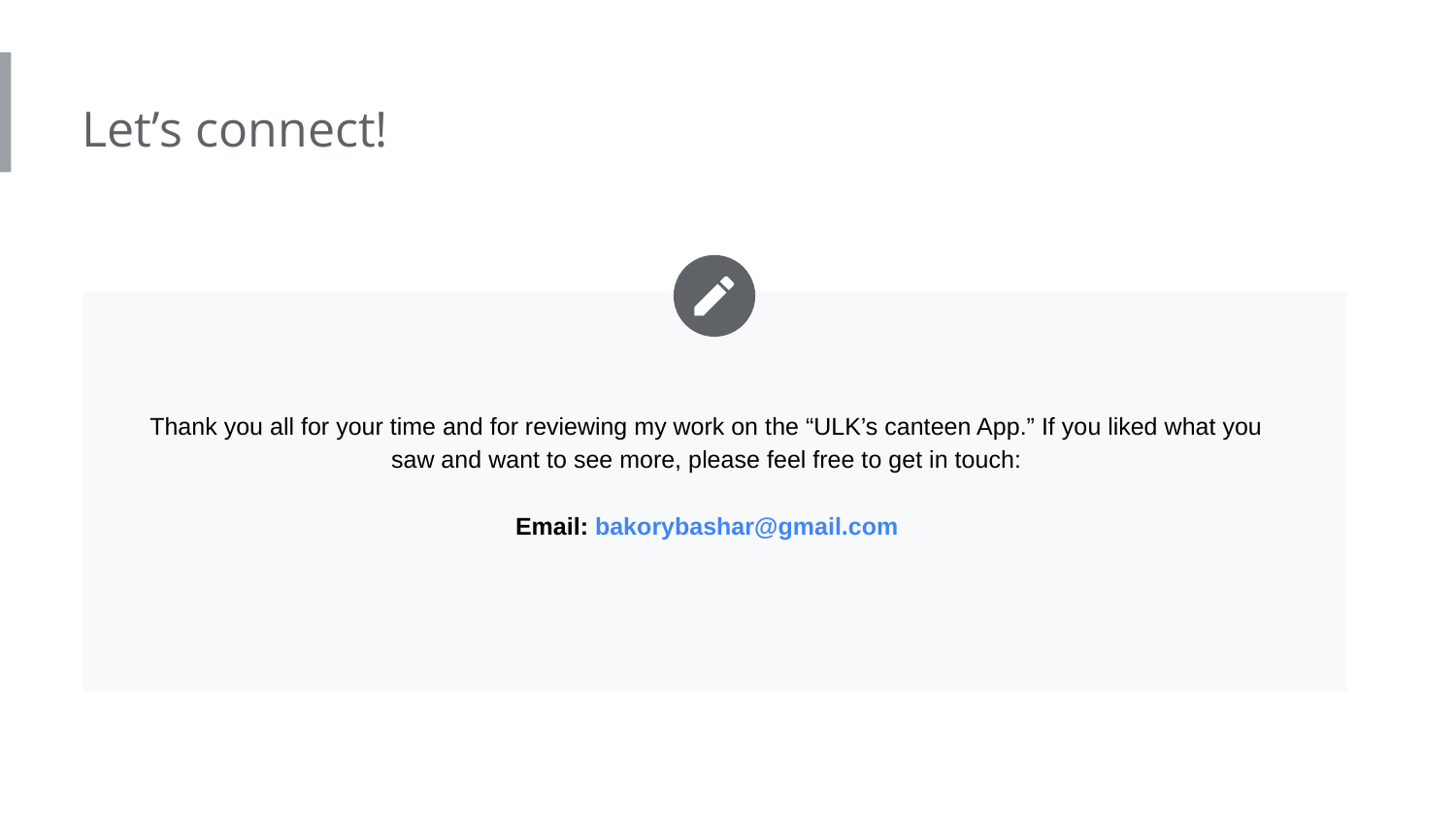

Insert a few sentences summarizing the next steps you would take with this project and why. Feel free to organize next steps in a bullet point list.
Let’s connect!

Thank you all for your time and for reviewing my work on the “ULK’s canteen App.” If you liked what you saw and want to see more, please feel free to get in touch:
Email: bakorybashar@gmail.com